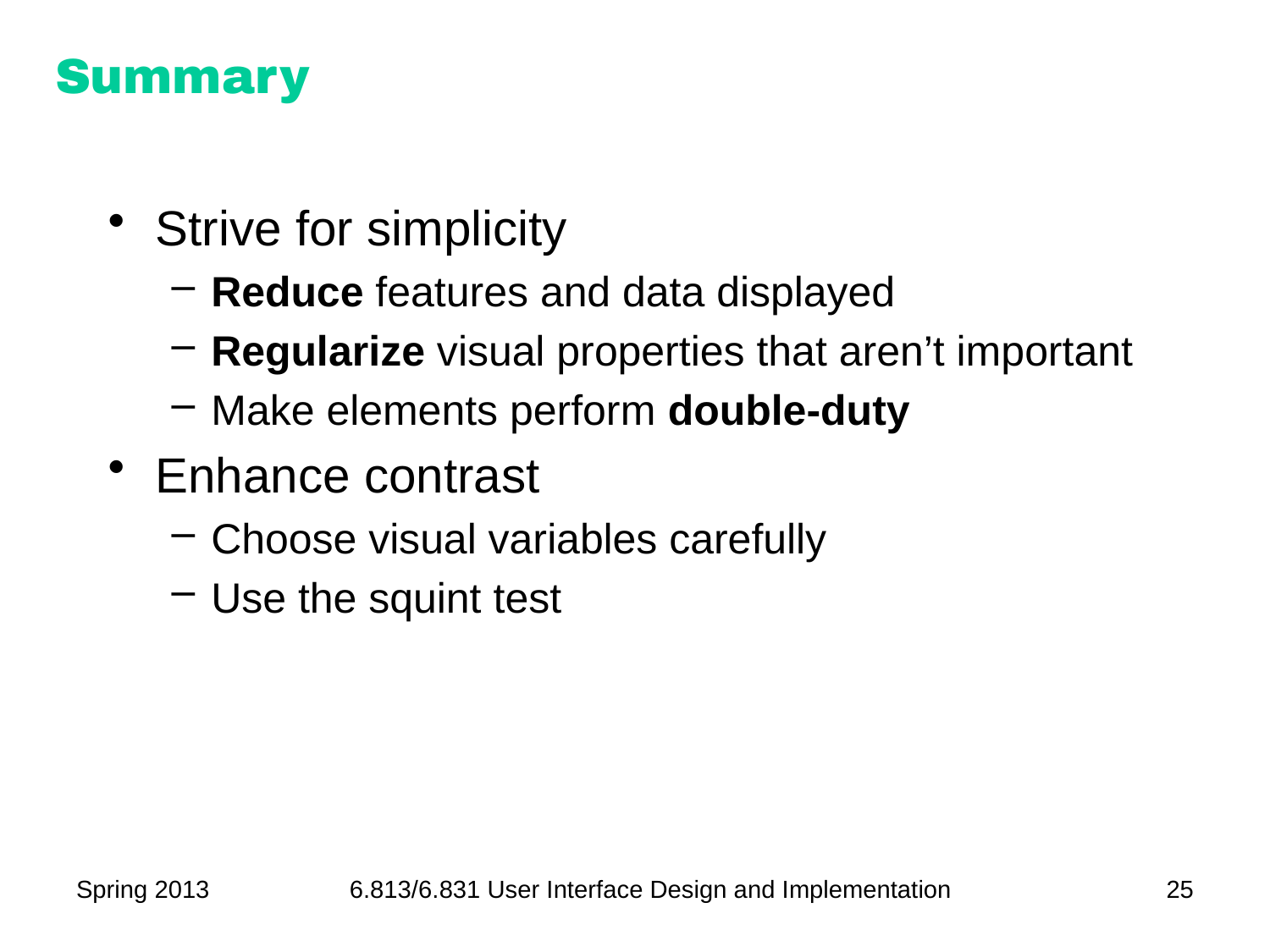

# Summary
Strive for simplicity
Reduce features and data displayed
Regularize visual properties that aren’t important
Make elements perform double-duty
Enhance contrast
Choose visual variables carefully
Use the squint test
Spring 2013
6.813/6.831 User Interface Design and Implementation
25